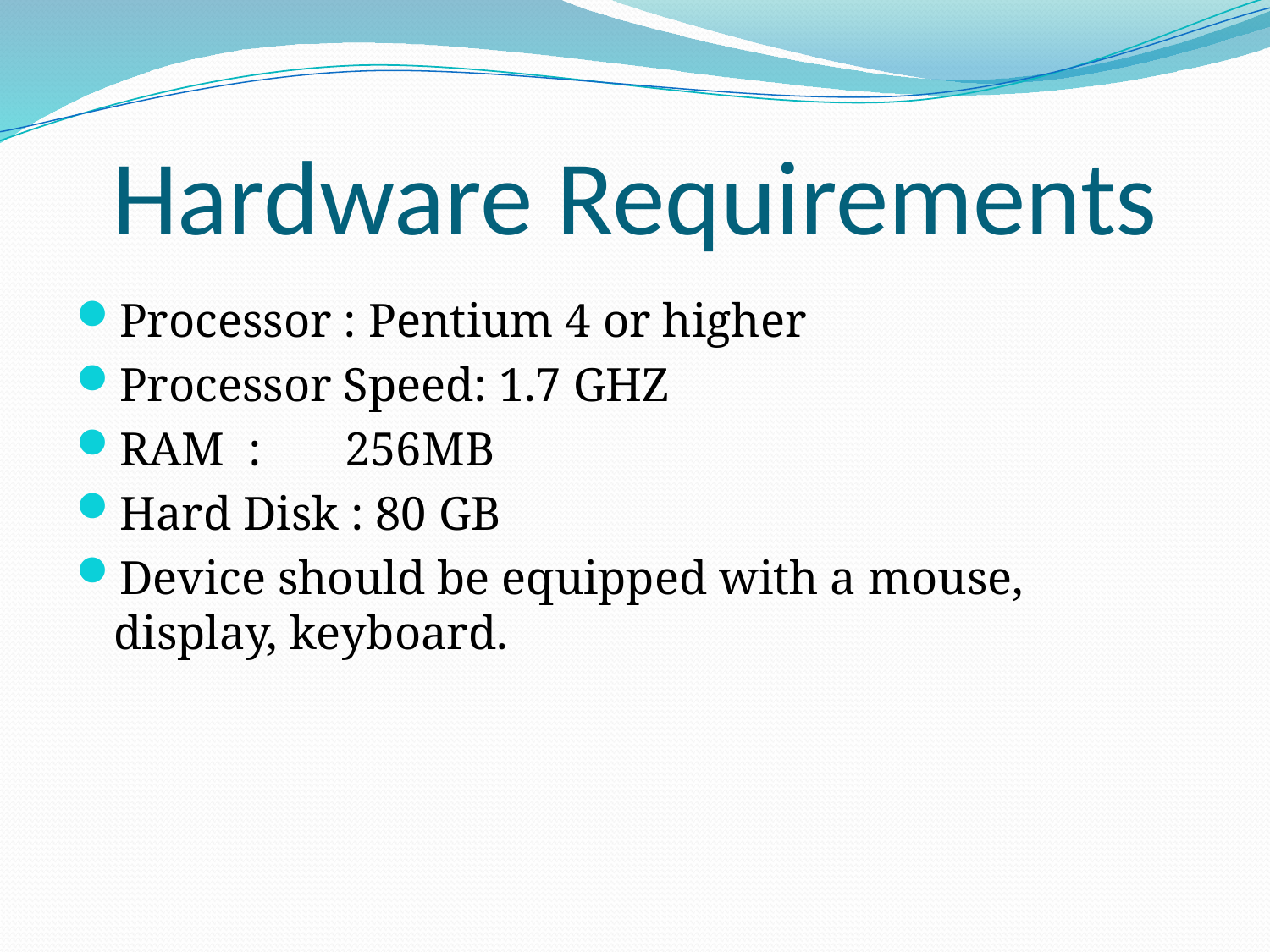

# Hardware Requirements
Processor : Pentium 4 or higher
Processor Speed: 1.7 GHZ
RAM  :       256MB
Hard Disk : 80 GB
Device should be equipped with a mouse, display, keyboard.